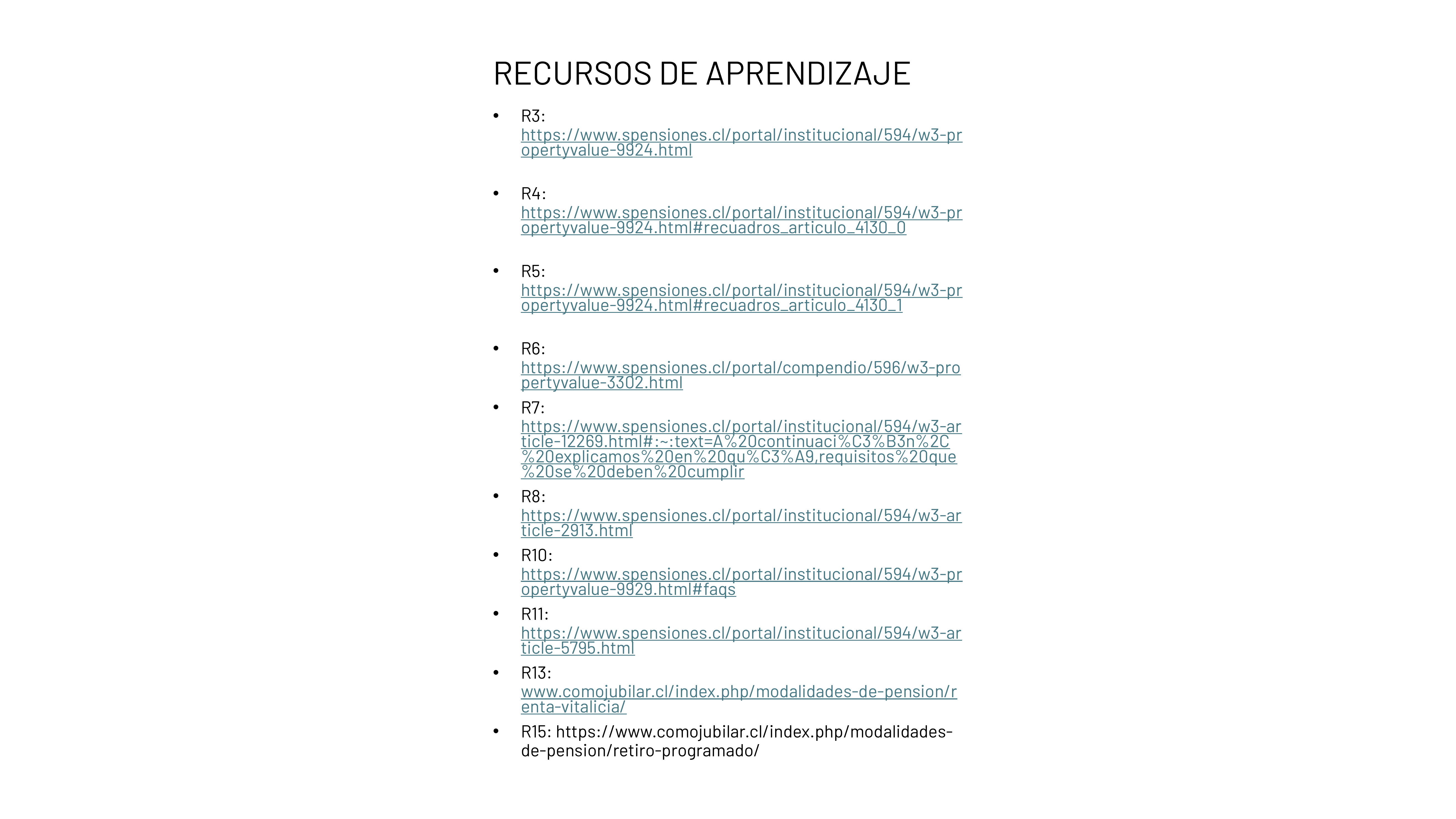

# RECURSOS DE APRENDIZAJE
R3: https://www.spensiones.cl/portal/institucional/594/w3-propertyvalue-9924.html
R4: https://www.spensiones.cl/portal/institucional/594/w3-propertyvalue-9924.html#recuadros_articulo_4130_0
R5: https://www.spensiones.cl/portal/institucional/594/w3-propertyvalue-9924.html#recuadros_articulo_4130_1
R6: https://www.spensiones.cl/portal/compendio/596/w3-propertyvalue-3302.html
R7: https://www.spensiones.cl/portal/institucional/594/w3-article-12269.html#:~:text=A%20continuaci%C3%B3n%2C%20explicamos%20en%20qu%C3%A9,requisitos%20que%20se%20deben%20cumplir
R8: https://www.spensiones.cl/portal/institucional/594/w3-article-2913.html
R10: https://www.spensiones.cl/portal/institucional/594/w3-propertyvalue-9929.html#faqs
R11: https://www.spensiones.cl/portal/institucional/594/w3-article-5795.html
R13: www.comojubilar.cl/index.php/modalidades-de-pension/renta-vitalicia/
R15: https://www.comojubilar.cl/index.php/modalidades-de-pension/retiro-programado/